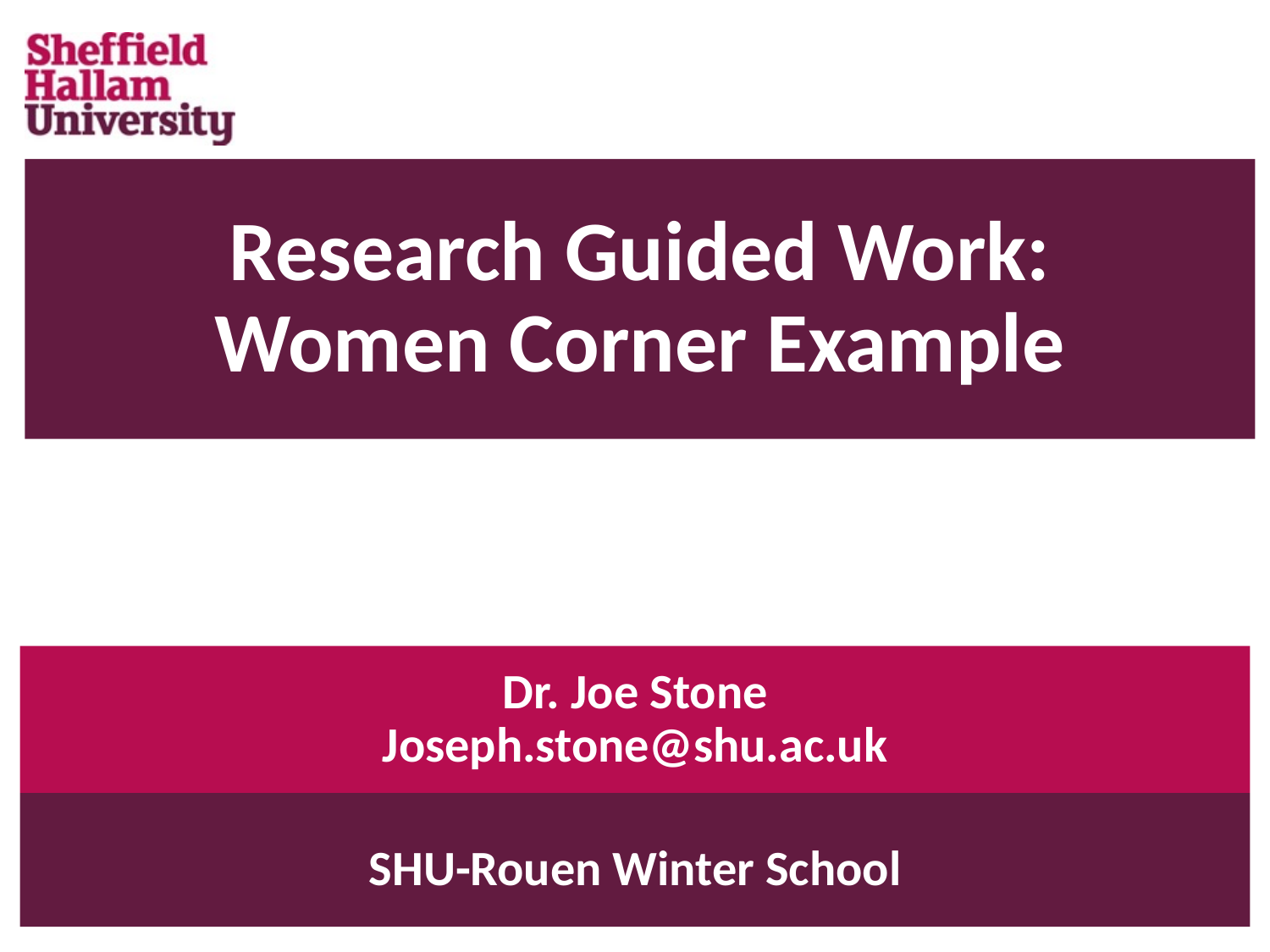

# Research Guided Work: Women Corner Example
SHU-Rouen Winter School